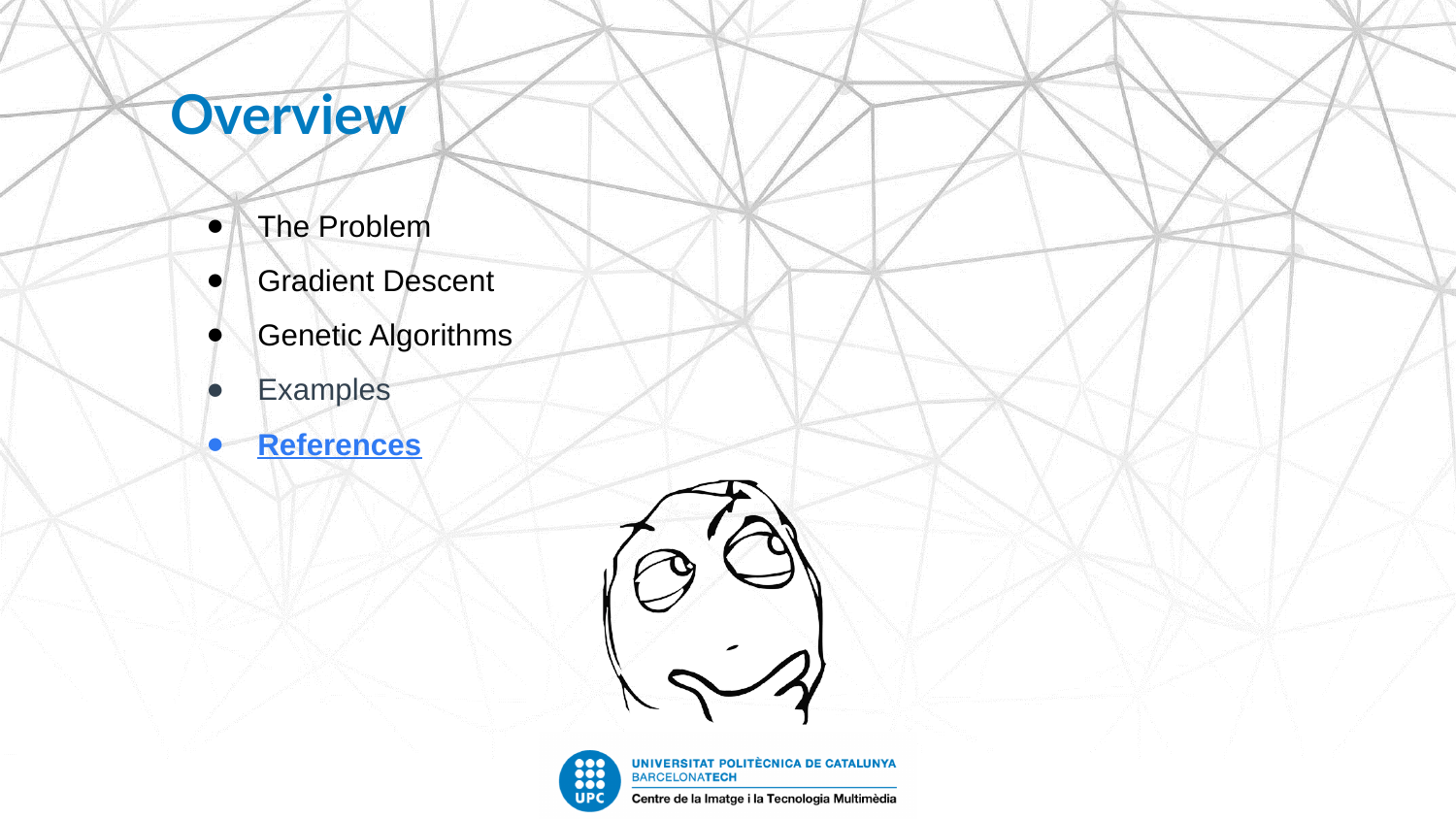

# Overview
The Problem
Gradient Descent
Genetic Algorithms
Examples
References